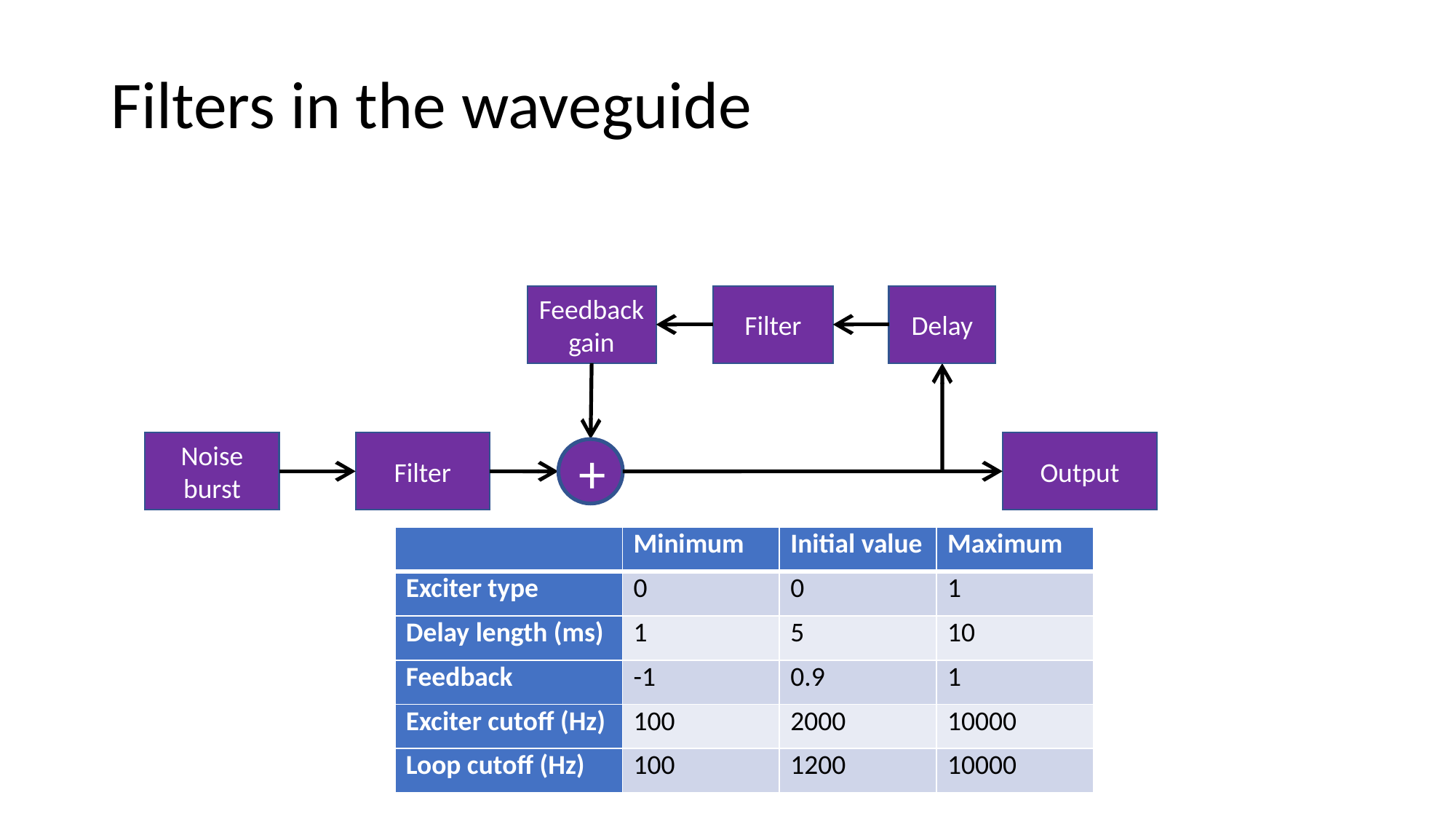

# Filters in the waveguide
Feedbackgain
Filter
Delay
Noise
burst
Filter
Output
+
|  | Minimum | Initial value | Maximum |
| --- | --- | --- | --- |
| Exciter type | 0 | 0 | 1 |
| Delay length (ms) | 1 | 5 | 10 |
| Feedback | -1 | 0.9 | 1 |
| Exciter cutoff (Hz) | 100 | 2000 | 10000 |
| Loop cutoff (Hz) | 100 | 1200 | 10000 |